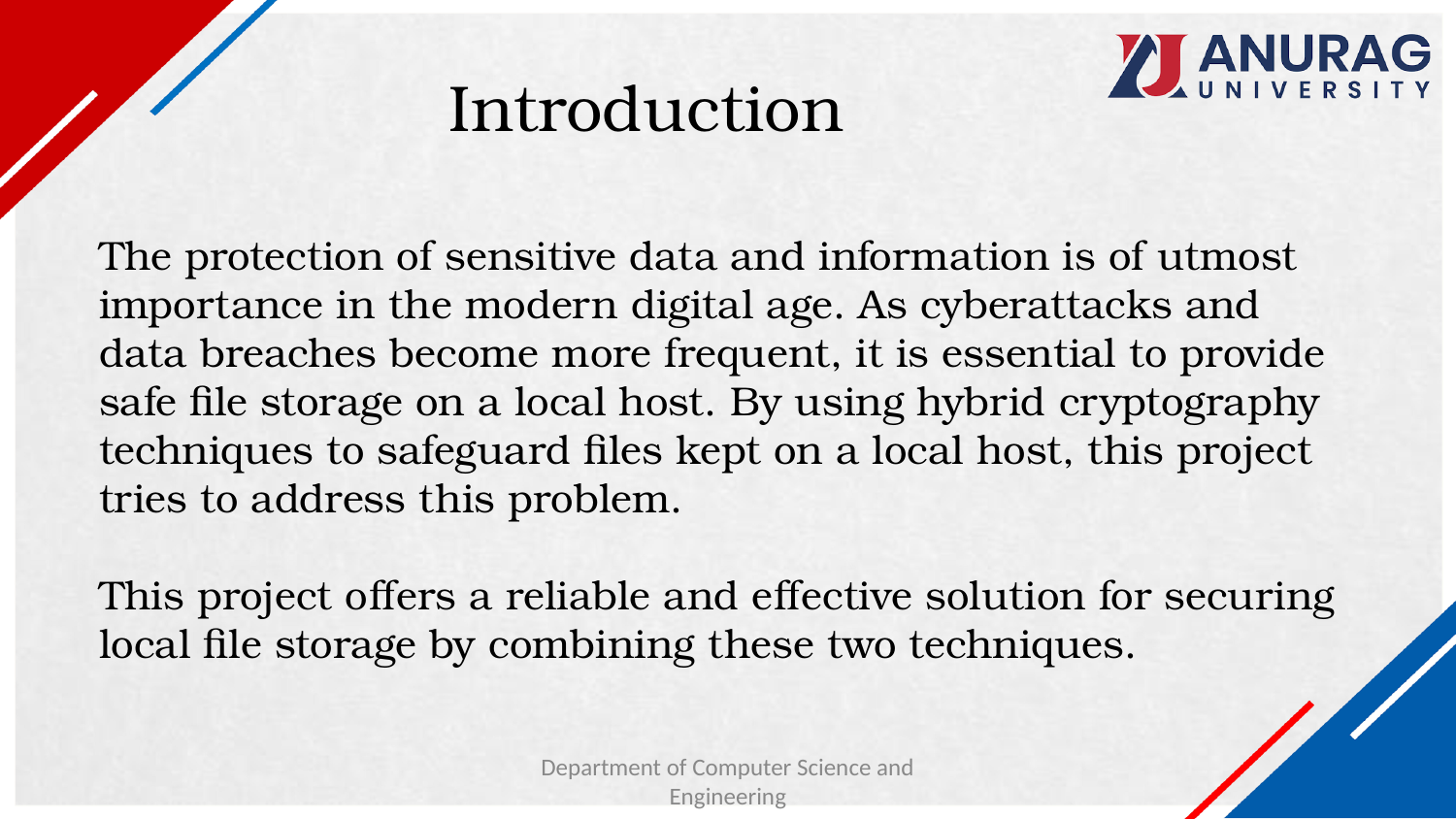

# Introduction
The protection of sensitive data and information is of utmost importance in the modern digital age. As cyberattacks and data breaches become more frequent, it is essential to provide safe file storage on a local host. By using hybrid cryptography techniques to safeguard files kept on a local host, this project tries to address this problem.

This project offers a reliable and effective solution for securing local file storage by combining these two techniques.
Department of Computer Science and Engineering
2